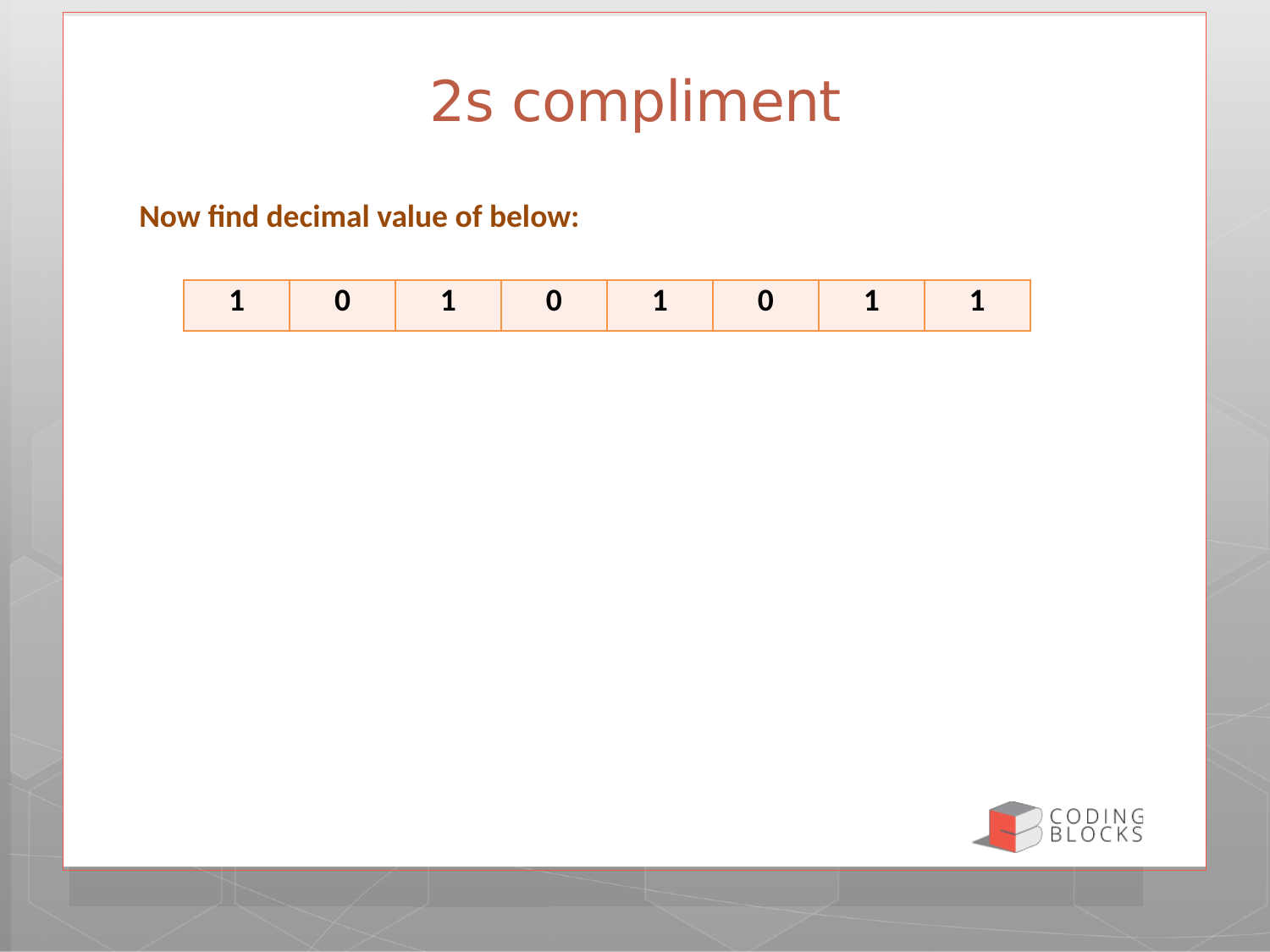

# 2s compliment

Now find decimal value of below:
| 1 | 0 | 1 | 0 | 1 | 0 | 1 | 1 |
| --- | --- | --- | --- | --- | --- | --- | --- |